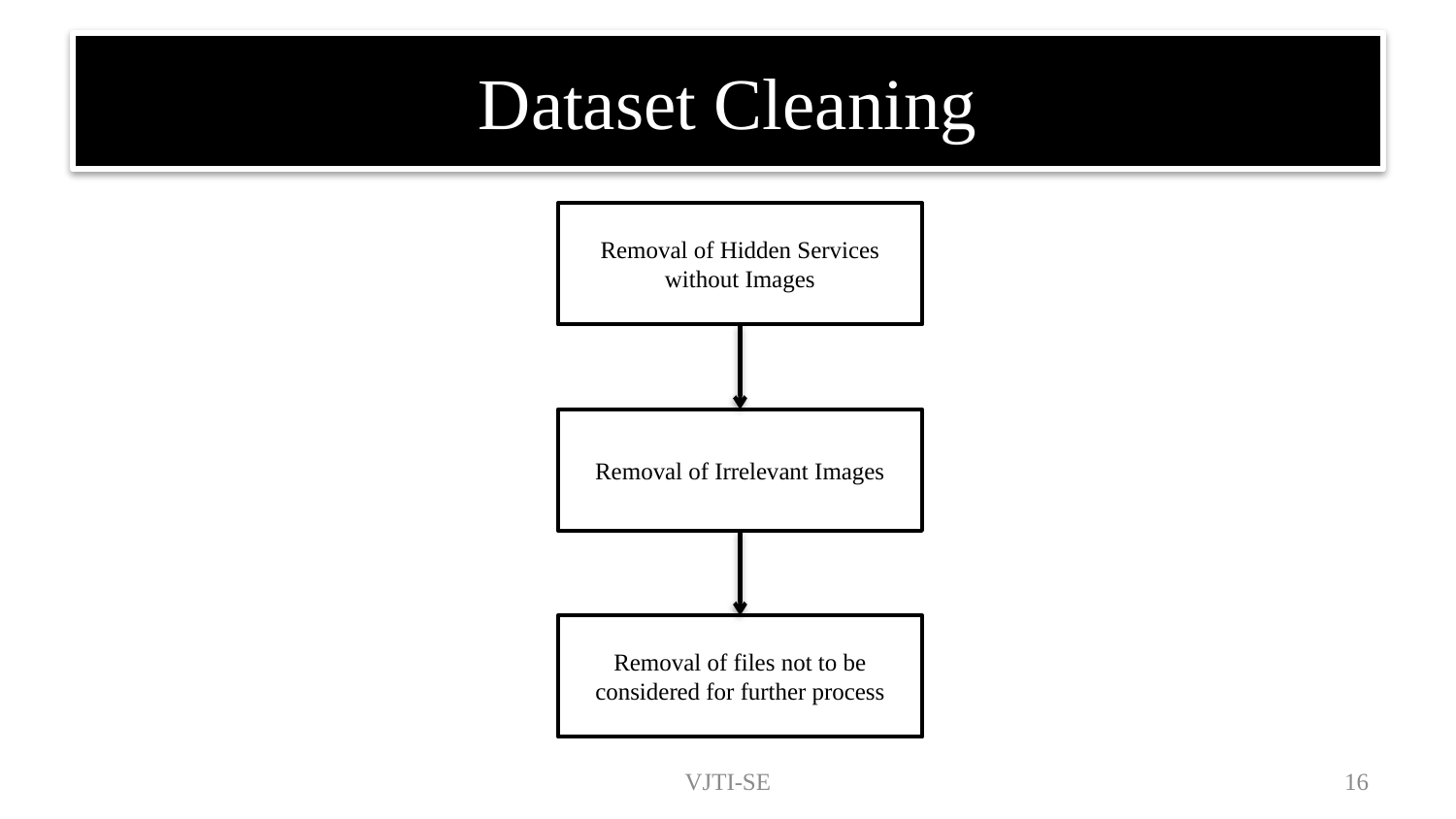

# Dataset Cleaning
Removal of Hidden Services without Images
Removal of Irrelevant Images
Removal of files not to be considered for further process
VJTI-SE
16